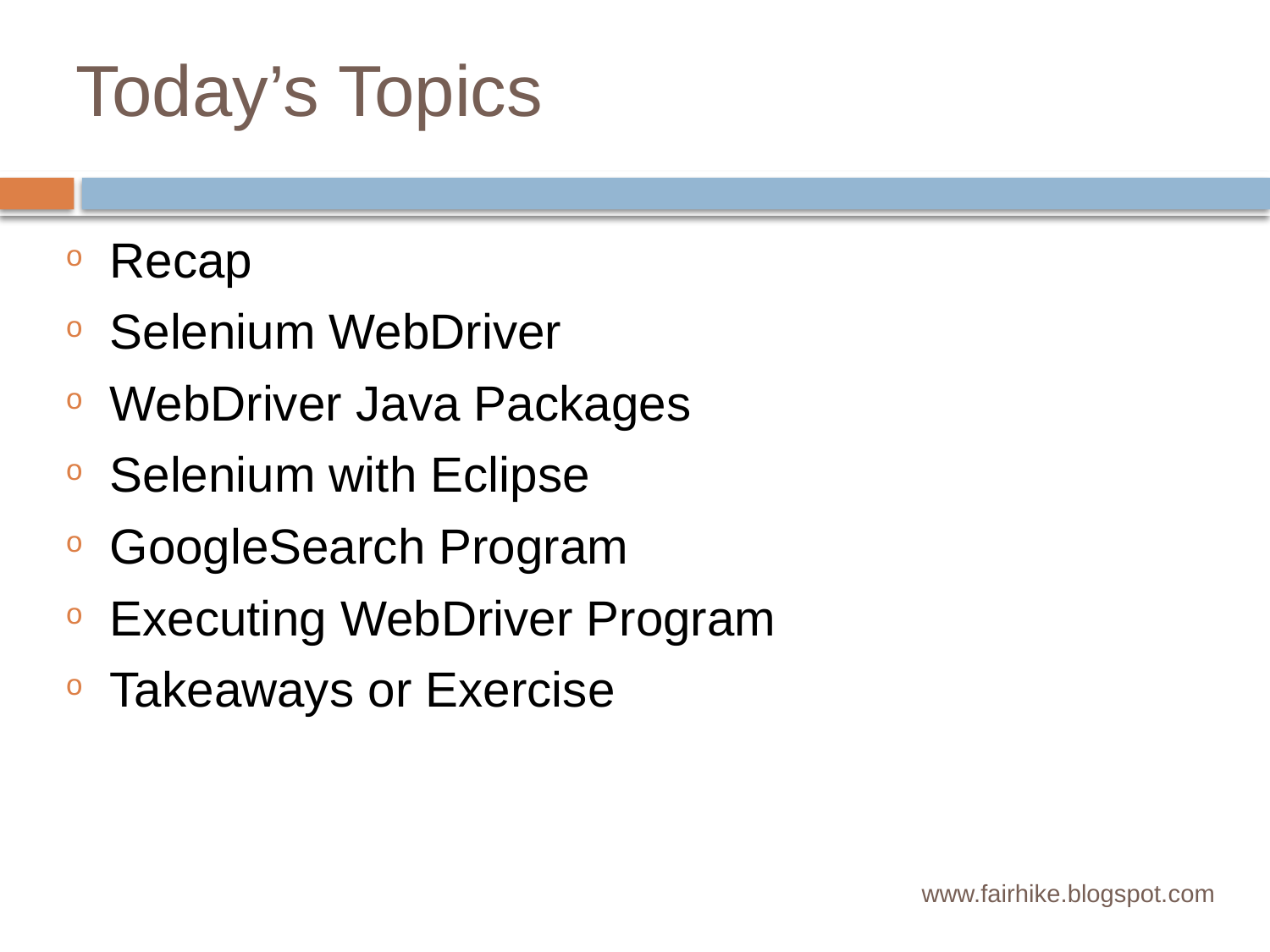

# Today’s Topics
Recap
Selenium WebDriver
WebDriver Java Packages
Selenium with Eclipse
GoogleSearch Program
Executing WebDriver Program
Takeaways or Exercise

www.fairhike.blogspot.com